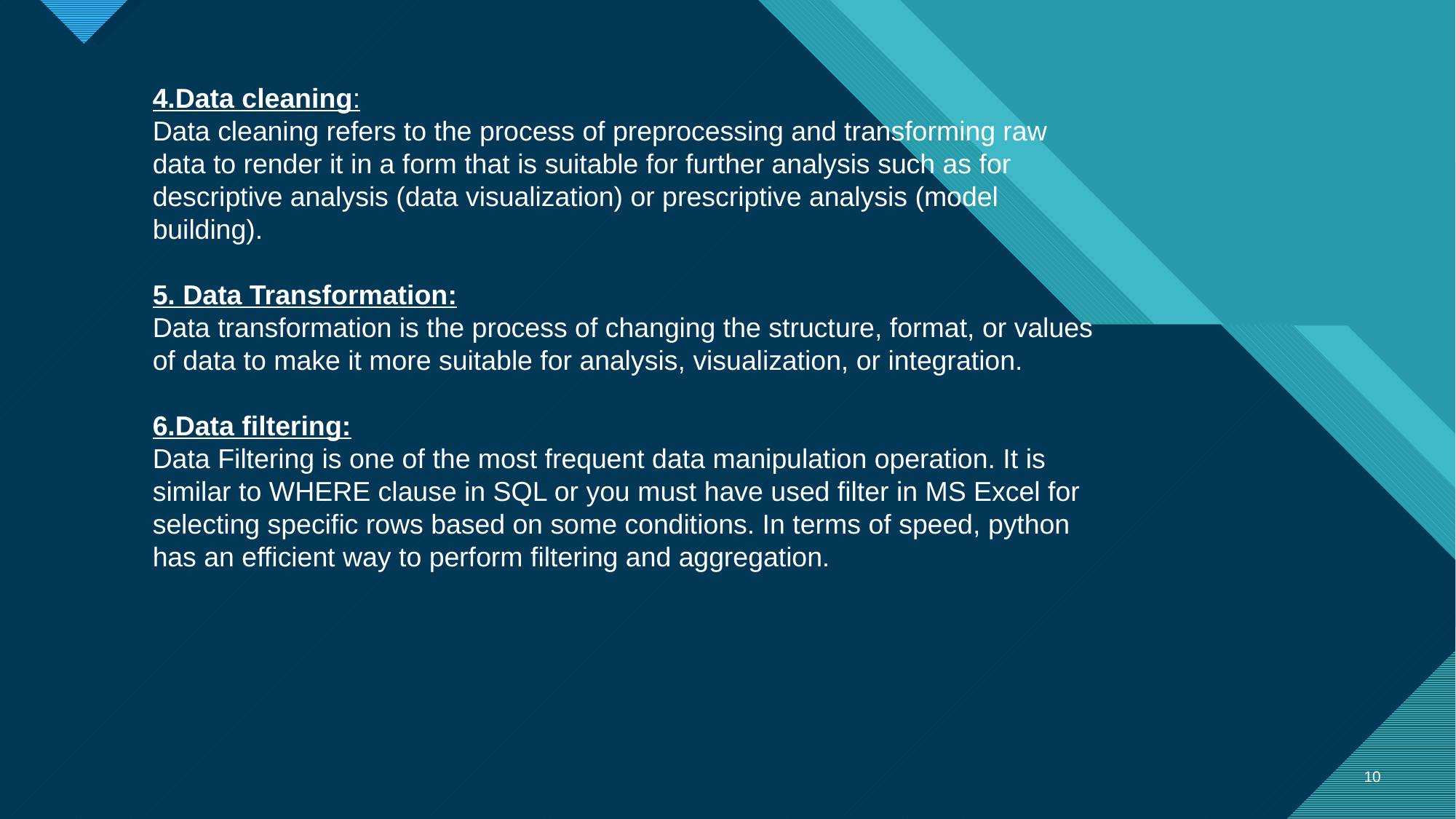

4.Data cleaning:
Data cleaning refers to the process of preprocessing and transforming raw data to render it in a form that is suitable for further analysis such as for descriptive analysis (data visualization) or prescriptive analysis (model building).

5. Data Transformation:
Data transformation is the process of changing the structure, format, or values of data to make it more suitable for analysis, visualization, or integration.

6.Data filtering:
Data Filtering is one of the most frequent data manipulation operation. It is similar to WHERE clause in SQL or you must have used filter in MS Excel for selecting specific rows based on some conditions. In terms of speed, python has an efficient way to perform filtering and aggregation.

10